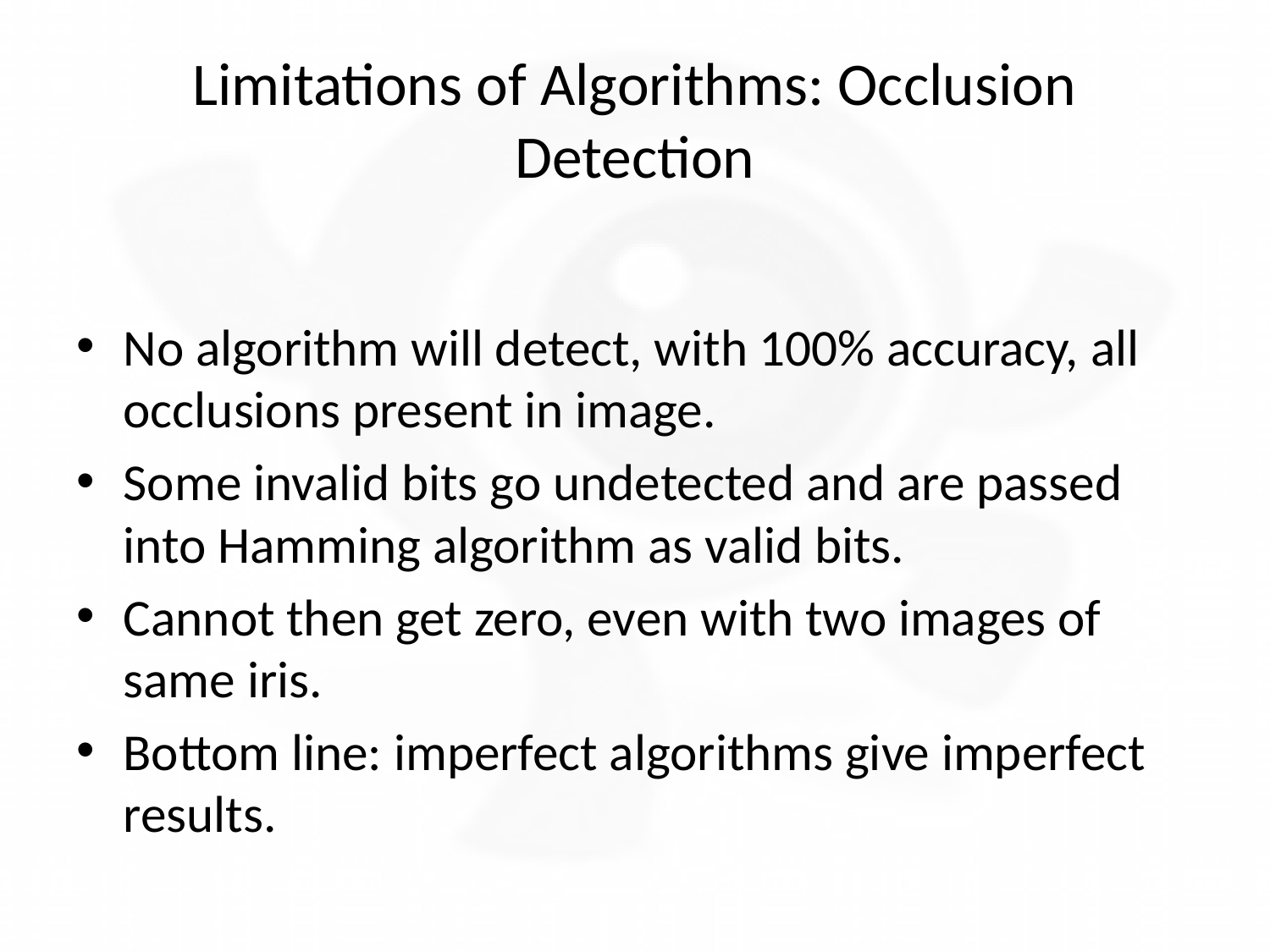

# Limitations of Algorithms: Occlusion Detection
No algorithm will detect, with 100% accuracy, all occlusions present in image.
Some invalid bits go undetected and are passed into Hamming algorithm as valid bits.
Cannot then get zero, even with two images of same iris.
Bottom line: imperfect algorithms give imperfect results.